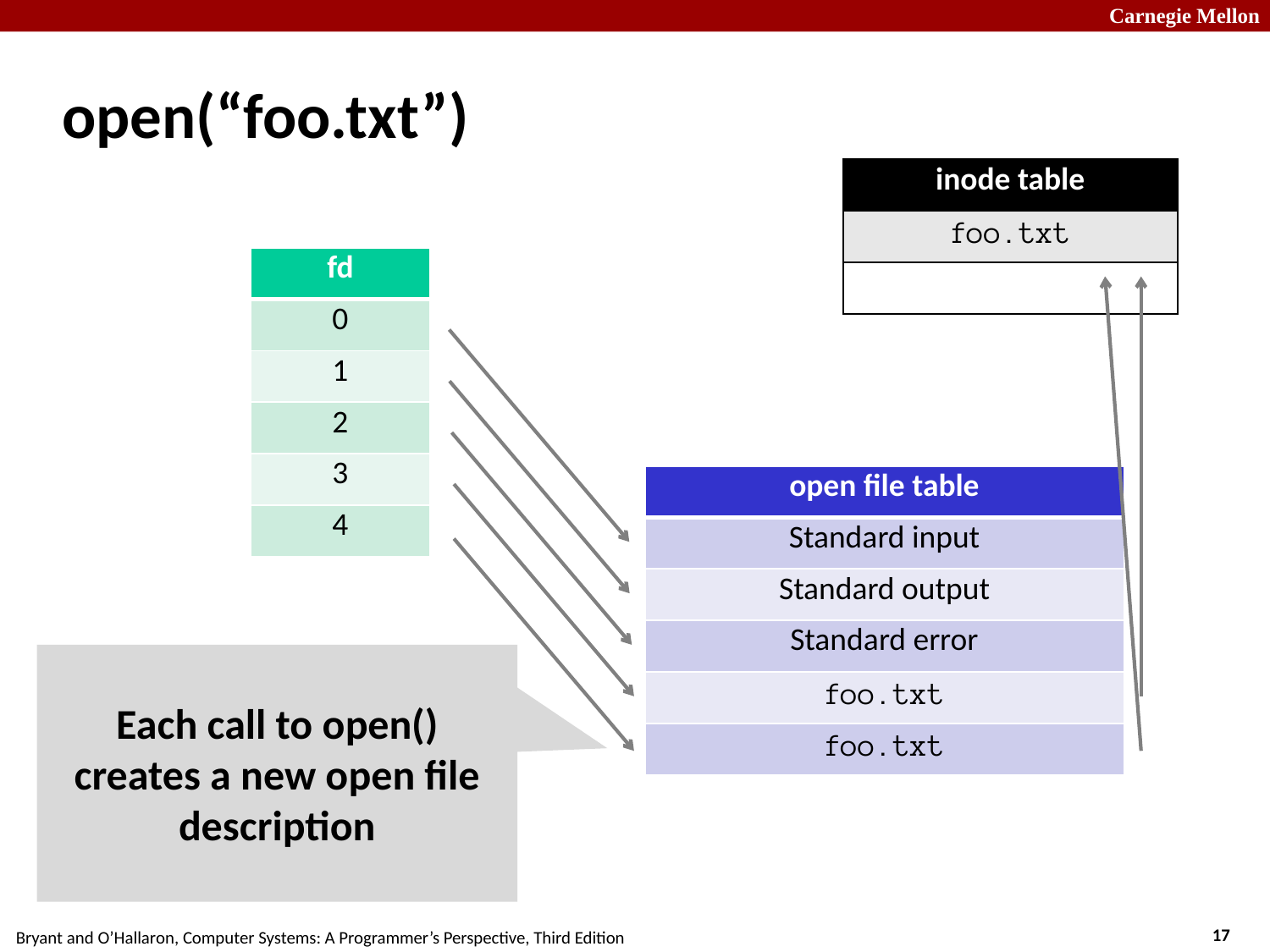

# open(“foo.txt”)
| inode table |
| --- |
| foo.txt |
|  |
| fd |
| --- |
| 0 |
| 1 |
| 2 |
| 3 |
| 4 |
| open file table |
| --- |
| Standard input |
| Standard output |
| Standard error |
| foo.txt |
| foo.txt |
Each call to open() creates a new open file description